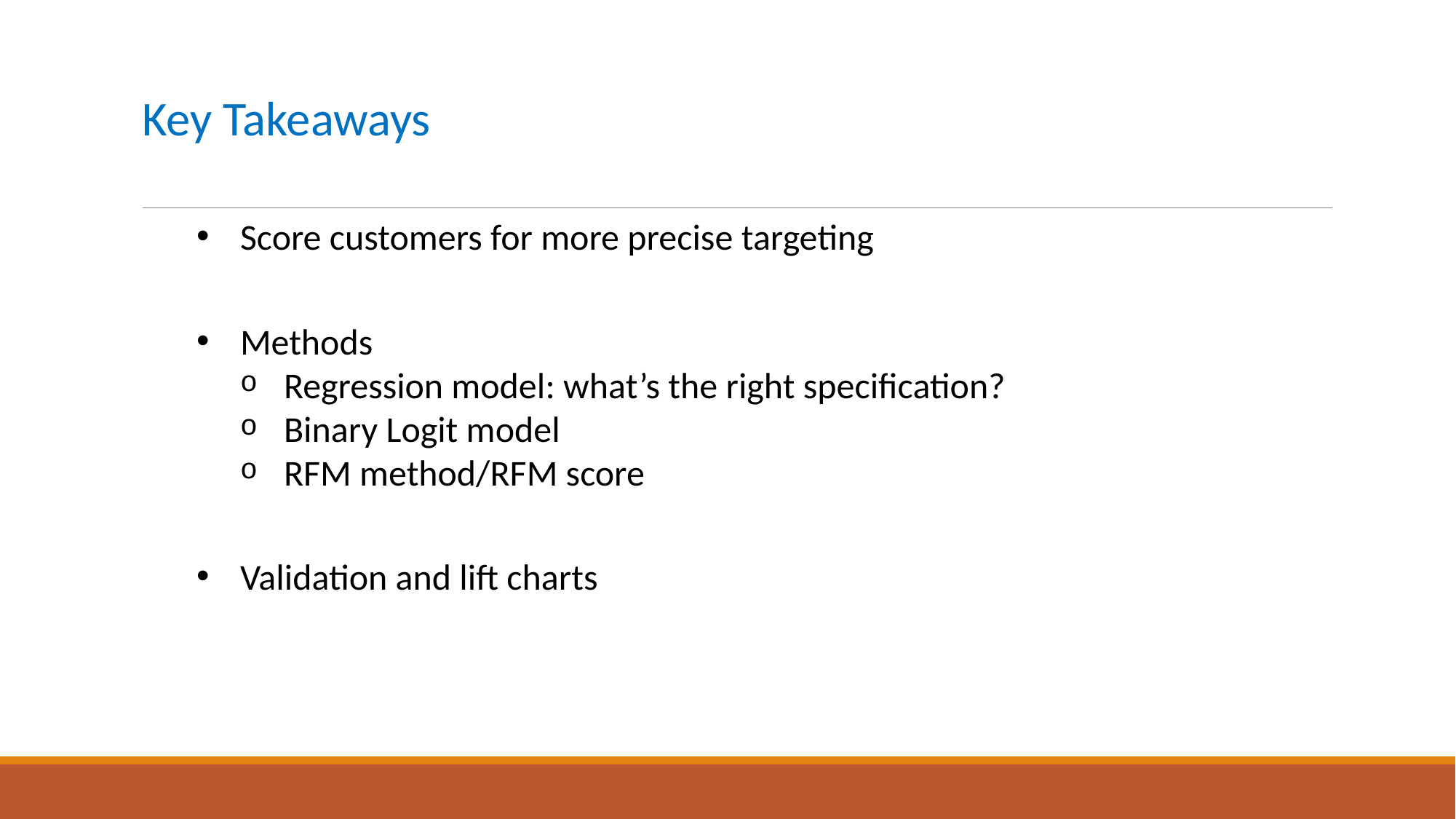

# Key Takeaways
Score customers for more precise targeting

Methods
Regression model: what’s the right specification?
Binary Logit model
RFM method/RFM score

Validation and lift charts